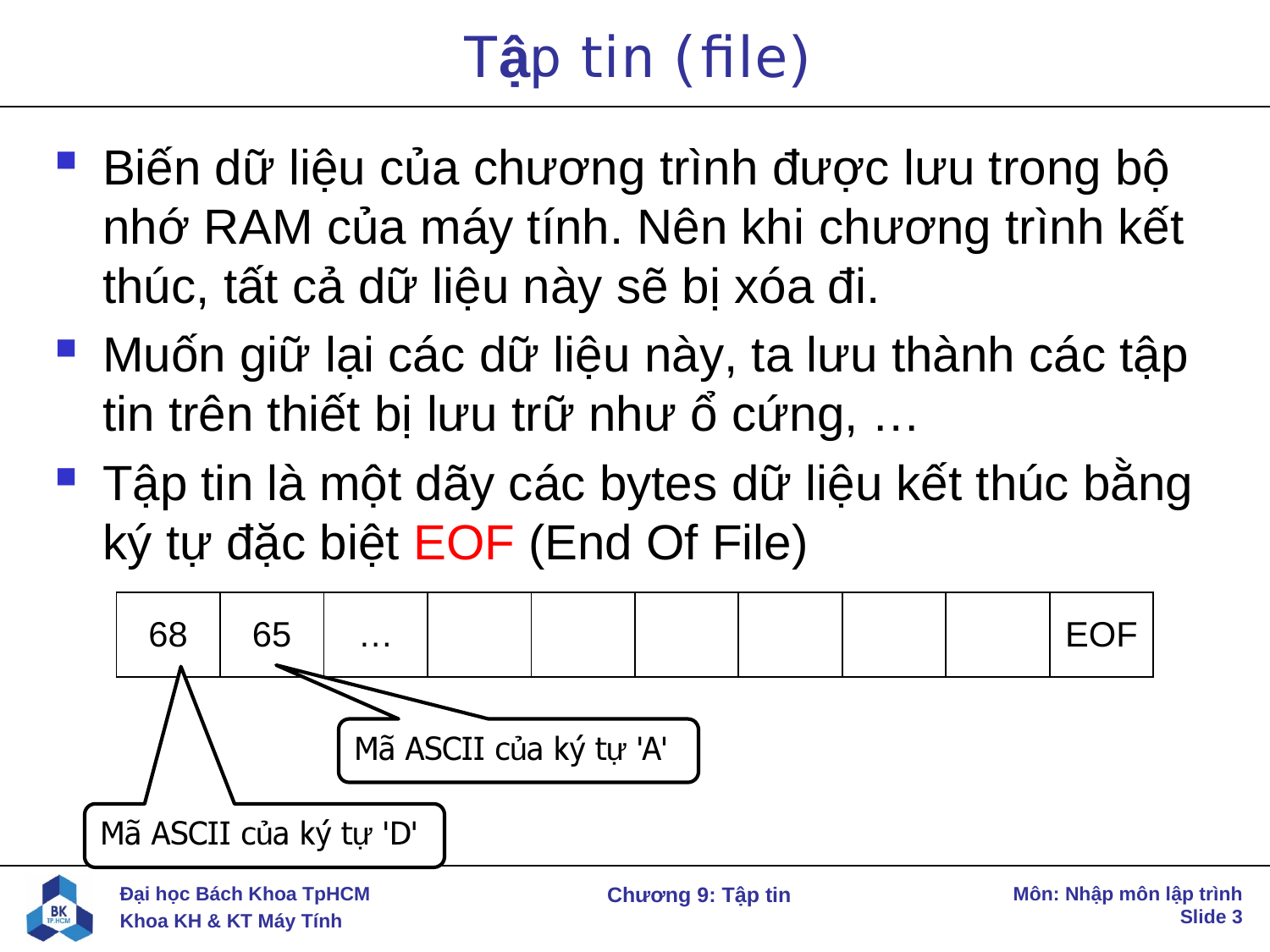

# Tập tin (file)
Biến dữ liệu của chương trình được lưu trong bộ nhớ RAM của máy tính. Nên khi chương trình kết thúc, tất cả dữ liệu này sẽ bị xóa đi.
Muốn giữ lại các dữ liệu này, ta lưu thành các tập tin trên thiết bị lưu trữ như ổ cứng, …
Tập tin là một dãy các bytes dữ liệu kết thúc bằng ký tự đặc biệt EOF (End Of File)

| 68 | 65 | … |  |  |  |  |  |  | EOF |
| --- | --- | --- | --- | --- | --- | --- | --- | --- | --- |
Mã ASCII của ký tự 'A'
Mã ASCII của ký tự 'D'